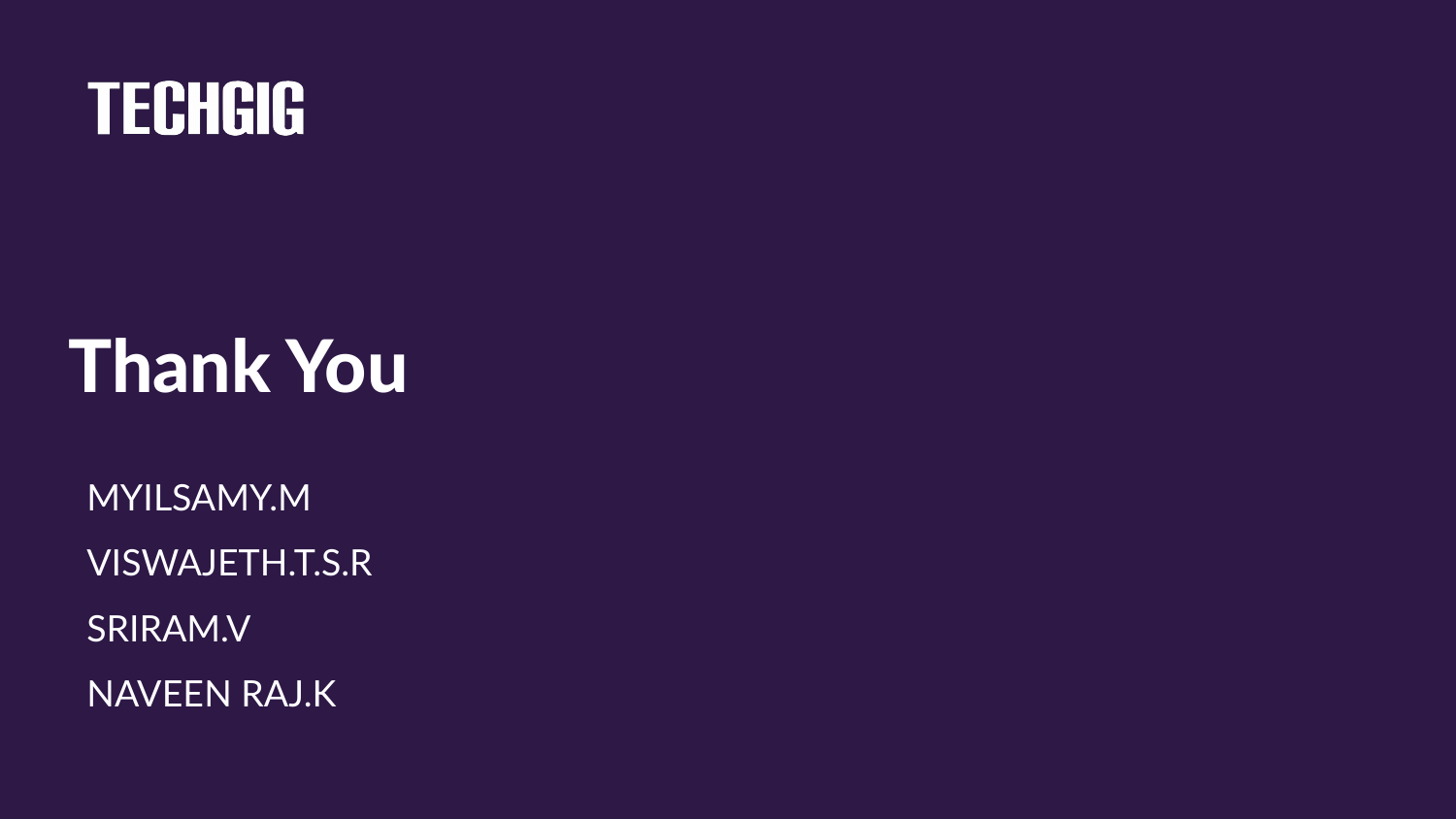

# Thank You
MYILSAMY.M
VISWAJETH.T.S.R
SRIRAM.V
NAVEEN RAJ.K